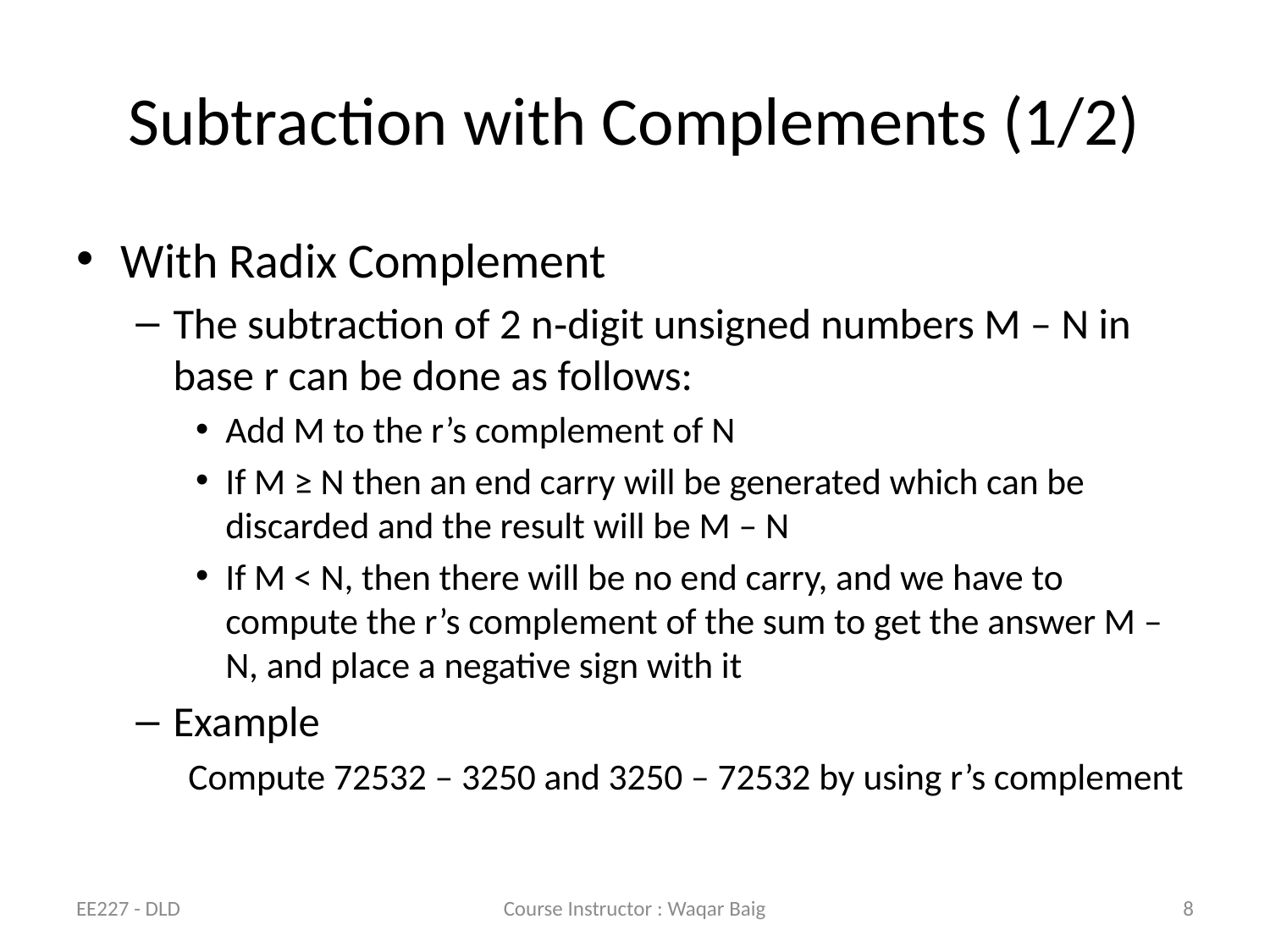

# Subtraction with Complements (1/2)
With Radix Complement
The subtraction of 2 n‐digit unsigned numbers M – N in base r can be done as follows:
Add M to the r’s complement of N
If M ≥ N then an end carry will be generated which can be discarded and the result will be M – N
If M < N, then there will be no end carry, and we have to compute the r’s complement of the sum to get the answer M – N, and place a negative sign with it
Example
Compute 72532 – 3250 and 3250 – 72532 by using r’s complement
EE227 - DLD
Course Instructor : Waqar Baig
8